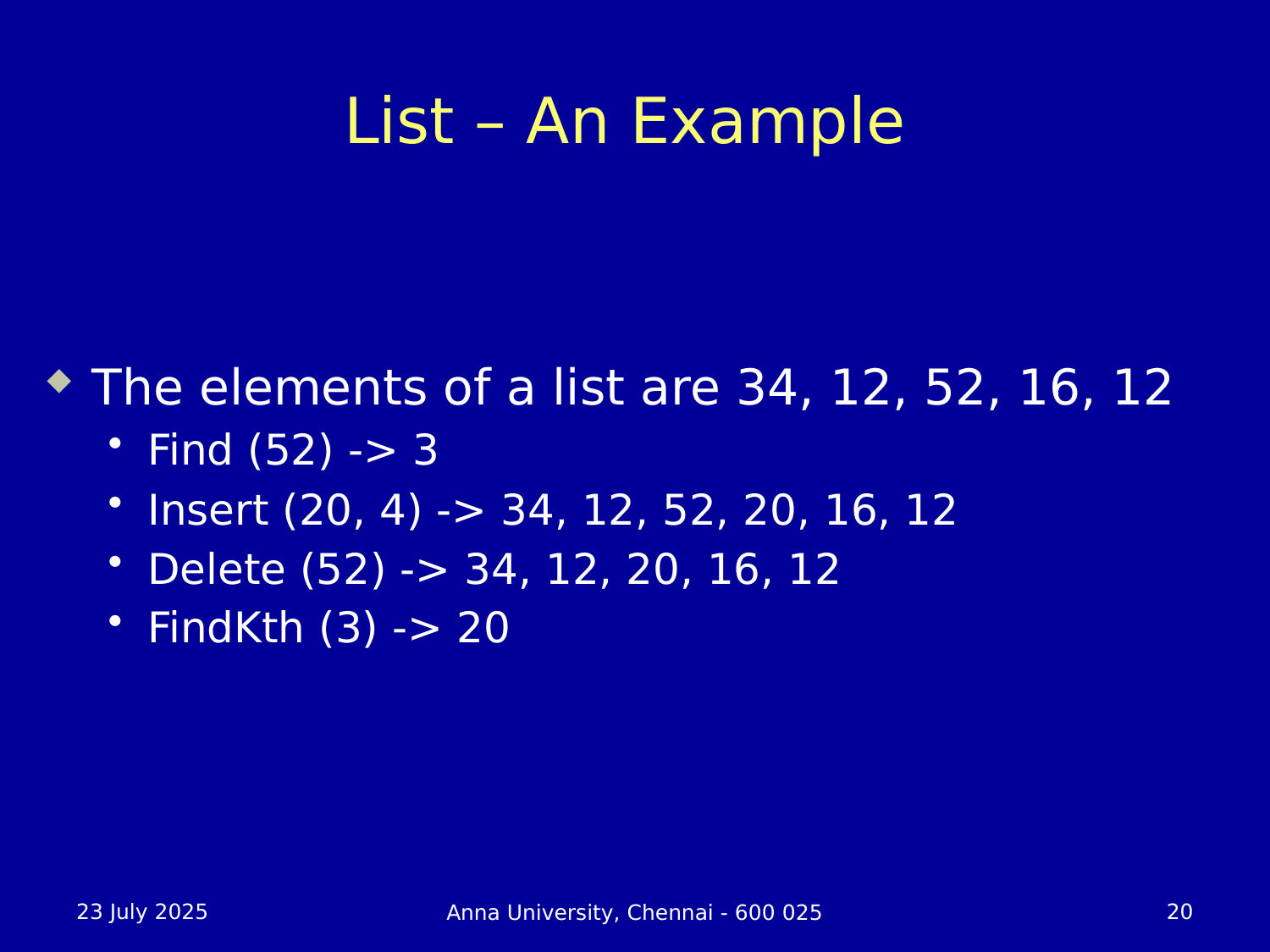

# List – An Example
The elements of a list are 34, 12, 52, 16, 12
Find (52) -> 3
Insert (20, 4) -> 34, 12, 52, 20, 16, 12
Delete (52) -> 34, 12, 20, 16, 12
FindKth (3) -> 20
23 July 2025
20
Anna University, Chennai - 600 025